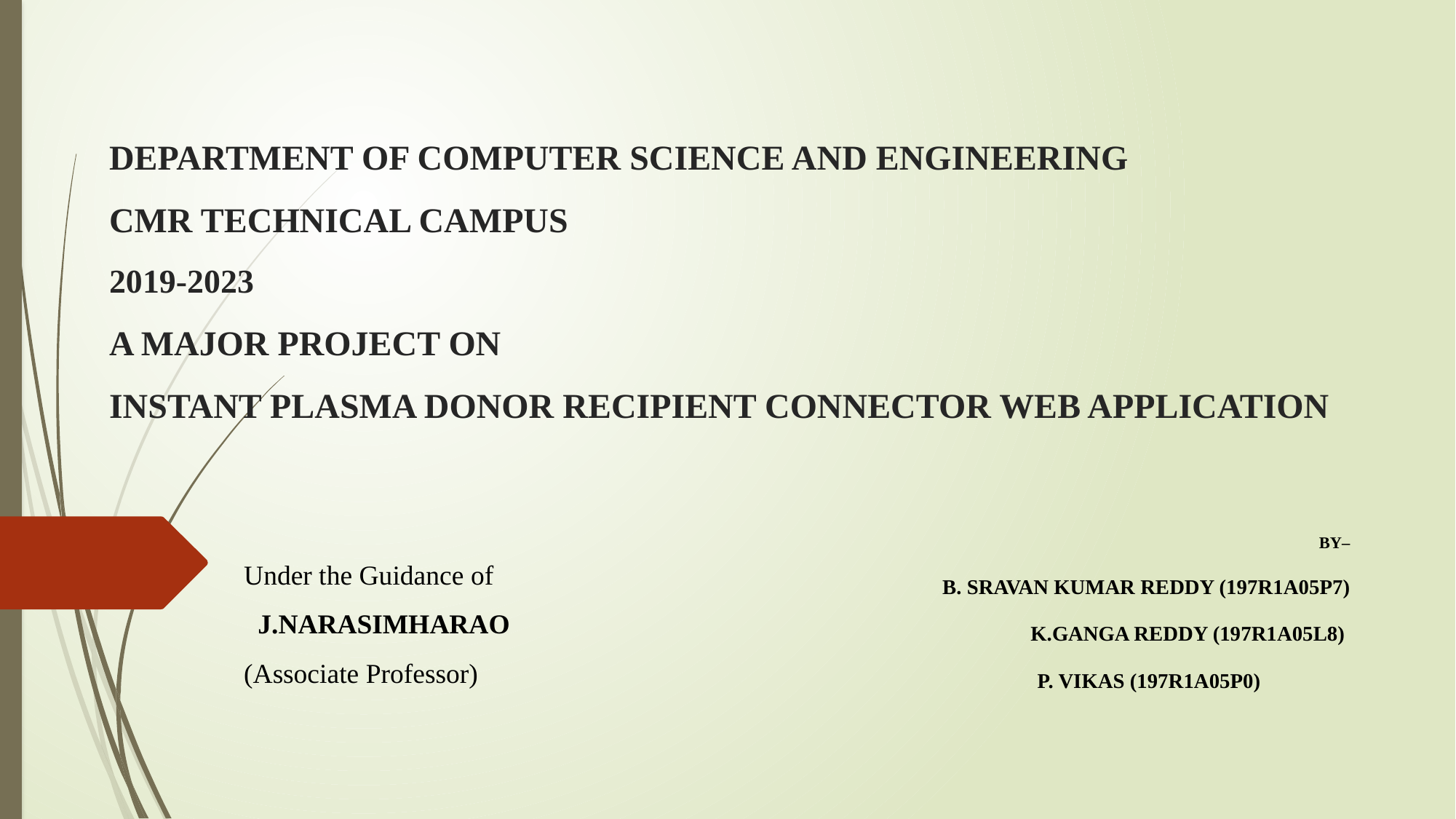

# DEPARTMENT OF COMPUTER SCIENCE AND ENGINEERING CMR TECHNICAL CAMPUS 2019-2023 A MAJOR PROJECT ON INSTANT PLASMA DONOR RECIPIENT CONNECTOR WEB APPLICATION
                                                                                                                                        BY–
                                                                                           B. SRAVAN KUMAR REDDY (197R1A05P7)
                                                                                                                     K.GANGA REDDY (197R1A05L8)
                                                                                                                                     P. VIKAS (197R1A05P0)

Under the Guidance of
  J.NARASIMHARAO
(Associate Professor)